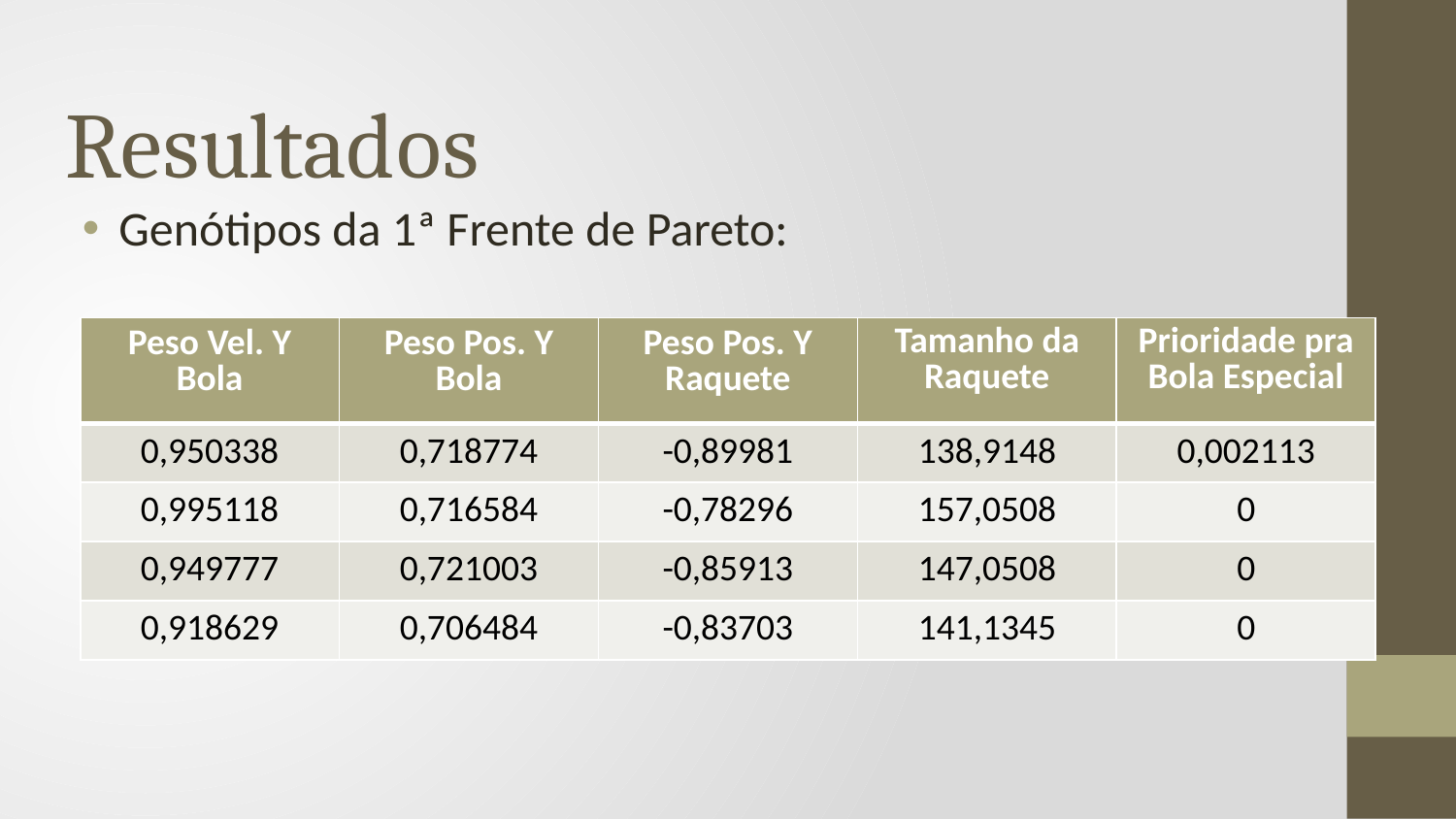

# Resultados
Genótipos da 1ª Frente de Pareto:
| Peso Vel. Y Bola | Peso Pos. Y Bola | Peso Pos. Y Raquete | Tamanho da Raquete | Prioridade pra Bola Especial |
| --- | --- | --- | --- | --- |
| 0,950338 | 0,718774 | -0,89981 | 138,9148 | 0,002113 |
| 0,995118 | 0,716584 | -0,78296 | 157,0508 | 0 |
| 0,949777 | 0,721003 | -0,85913 | 147,0508 | 0 |
| 0,918629 | 0,706484 | -0,83703 | 141,1345 | 0 |